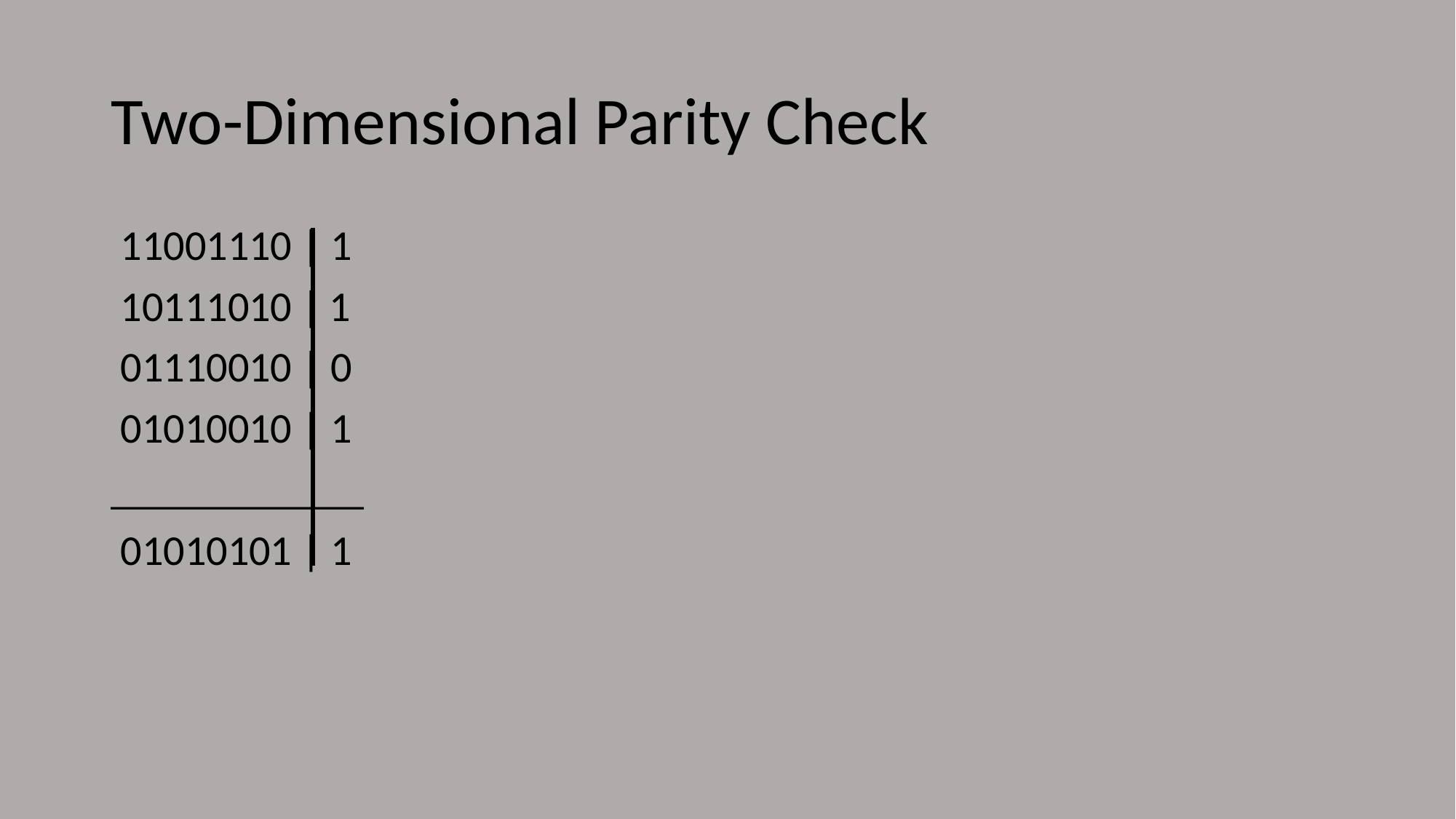

# Two-Dimensional Parity Check
 11001110 | 1
 10111010 |	1
 01110010 | 0
 01010010 | 1
____________
 01010101 | 1